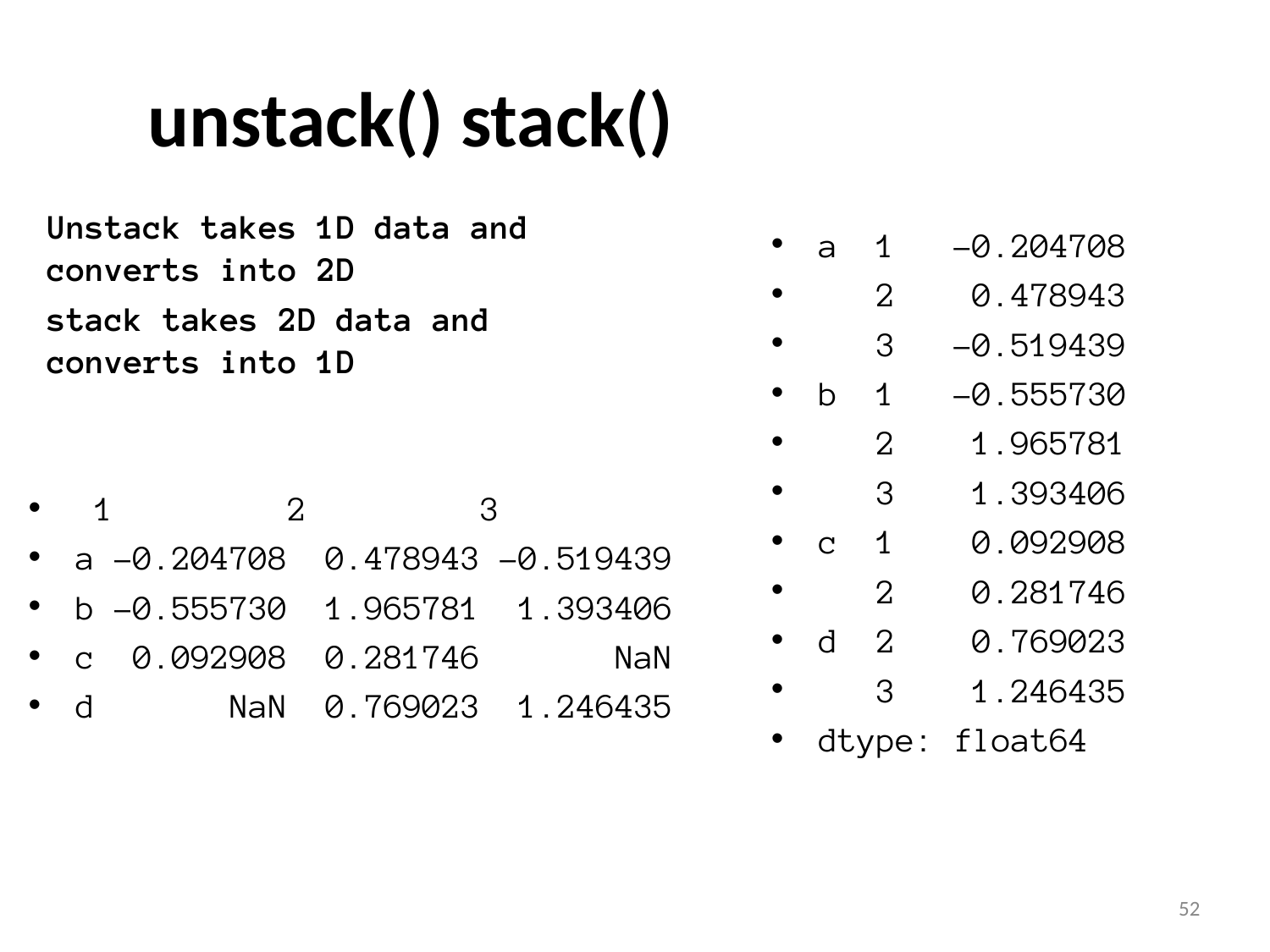

# unstack() stack()
Unstack takes 1D data and converts into 2D
stack takes 2D data and converts into 1D
a  1   -0.204708
   2    0.478943
   3   -0.519439
b  1   -0.555730
   2    1.965781
   3    1.393406
c  1    0.092908
   2    0.281746
d  2    0.769023
   3    1.246435
dtype: float64
 1         2         3
a -0.204708  0.478943 -0.519439
b -0.555730  1.965781  1.393406
c  0.092908  0.281746       NaN
d       NaN  0.769023  1.246435
52